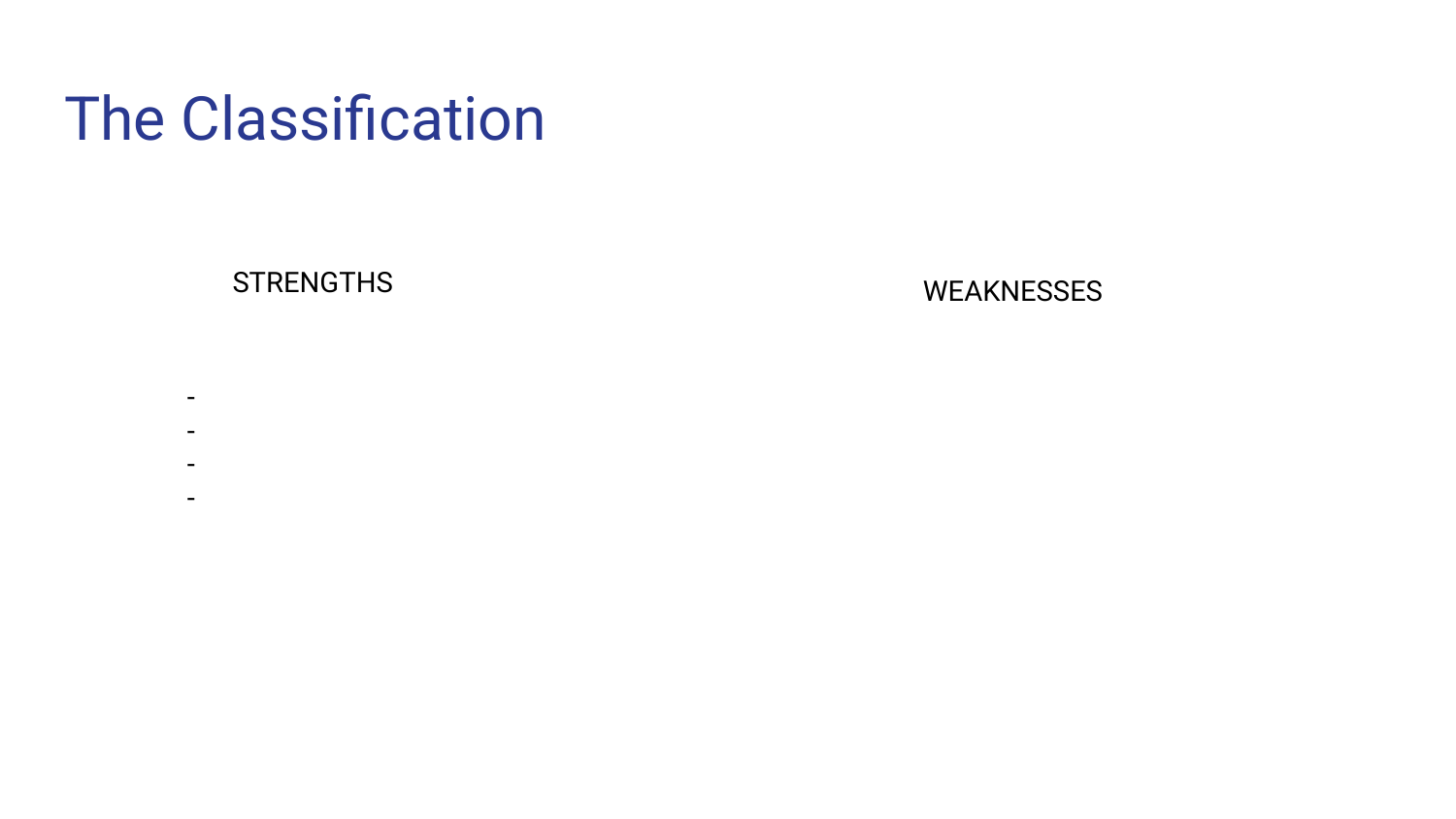

# The Classification
STRENGTHS
WEAKNESSES
-
-
-
-